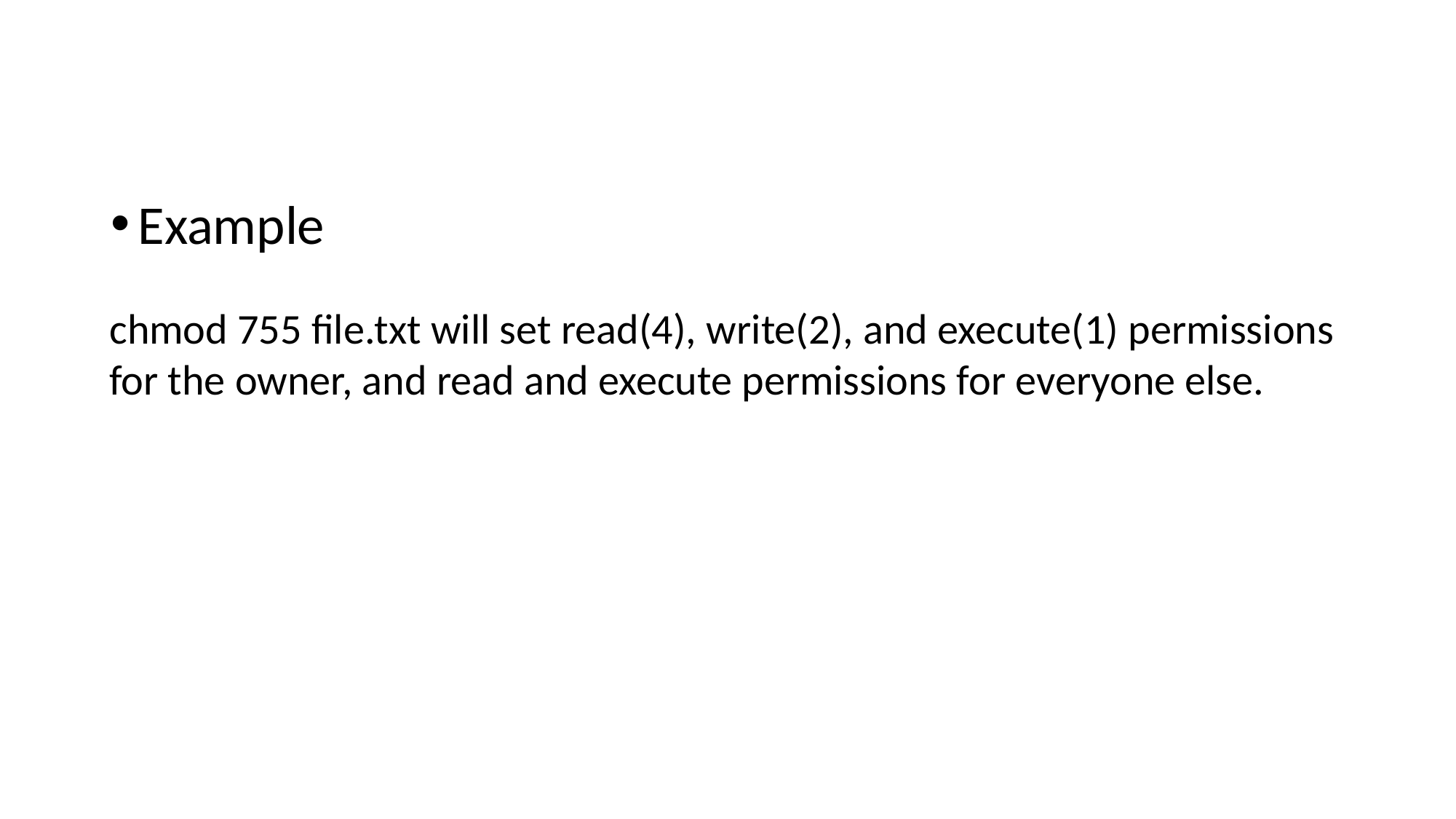

Example

chmod 755 file.txt will set read(4), write(2), and execute(1) permissions for the owner, and read and execute permissions for everyone else.